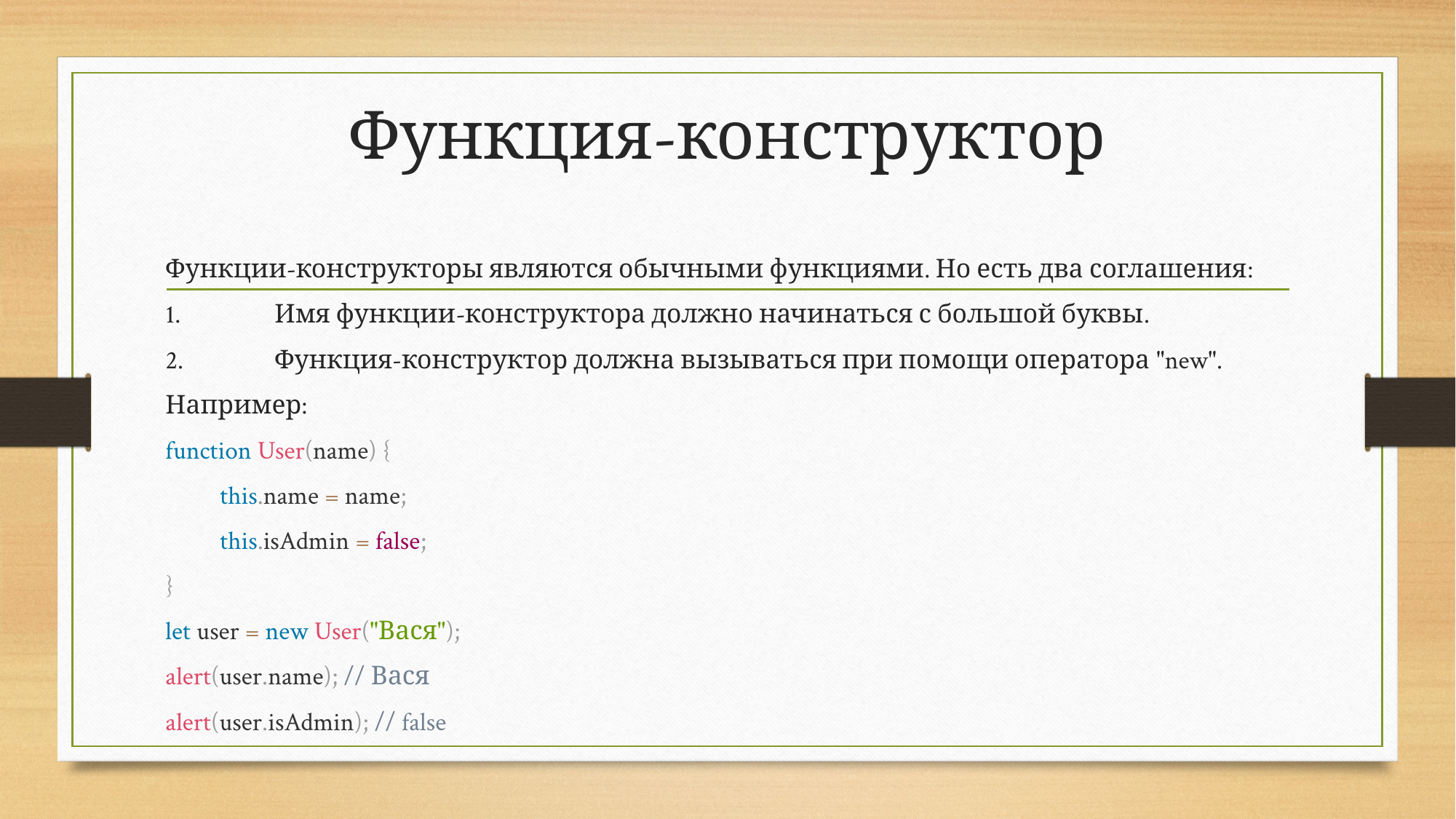

# Функция-конструктор
Функции-конструкторы являются обычными функциями. Но есть два соглашения:
1.	Имя функции-конструктора должно начинаться с большой буквы.
2.	Функция-конструктор должна вызываться при помощи оператора "new".
Например:
function User(name) {
this.name = name;
this.isAdmin = false;
}
let user = new User("Вася");
alert(user.name); // Вася
alert(user.isAdmin); // false